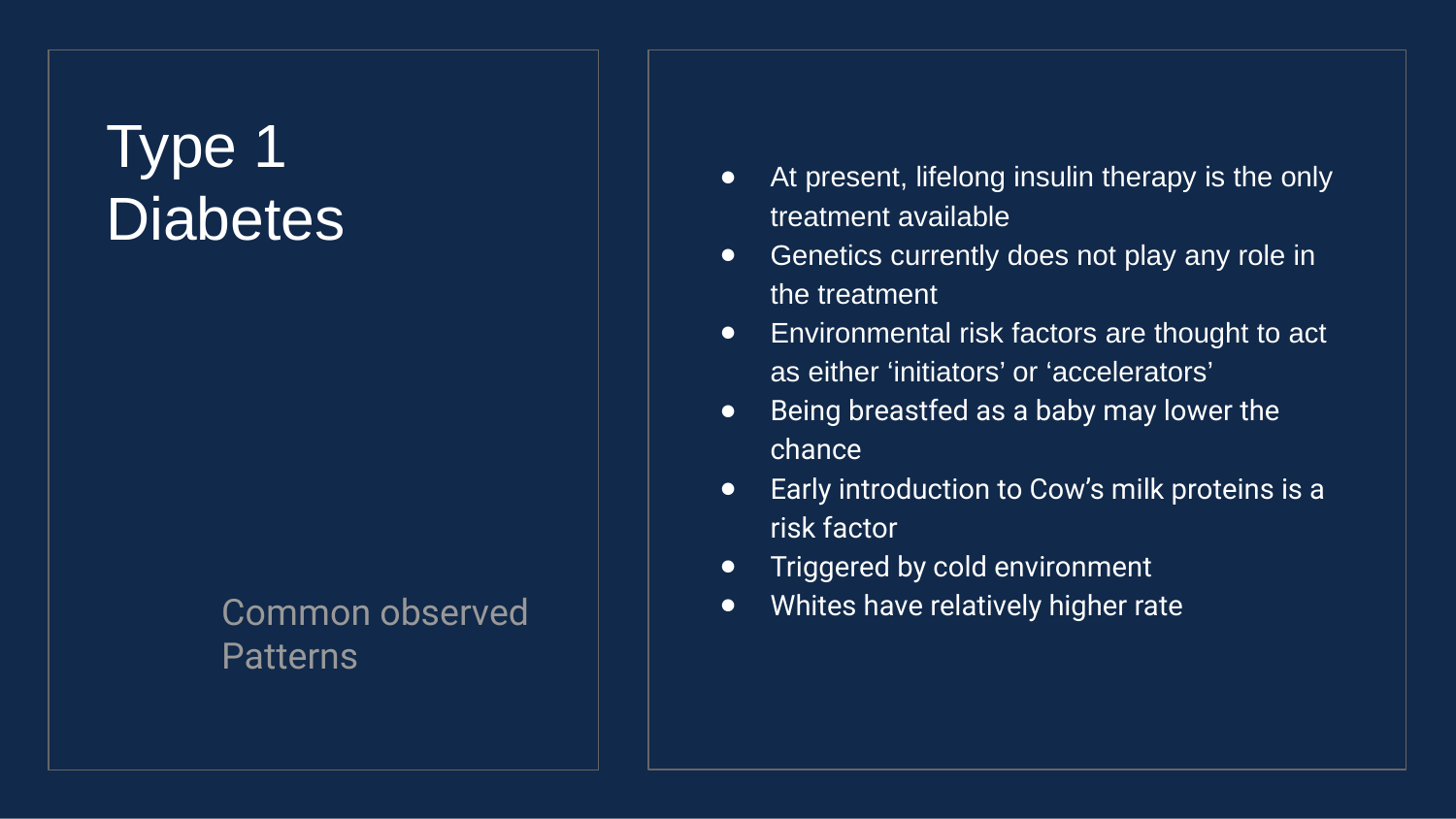

# Type 1 Diabetes

At present, lifelong insulin therapy is the only treatment available
Genetics currently does not play any role in the treatment
Environmental risk factors are thought to act as either ‘initiators’ or ‘accelerators’
Being breastfed as a baby may lower the chance
Early introduction to Cow’s milk proteins is a risk factor
Triggered by cold environment
Whites have relatively higher rate

Common observed Patterns